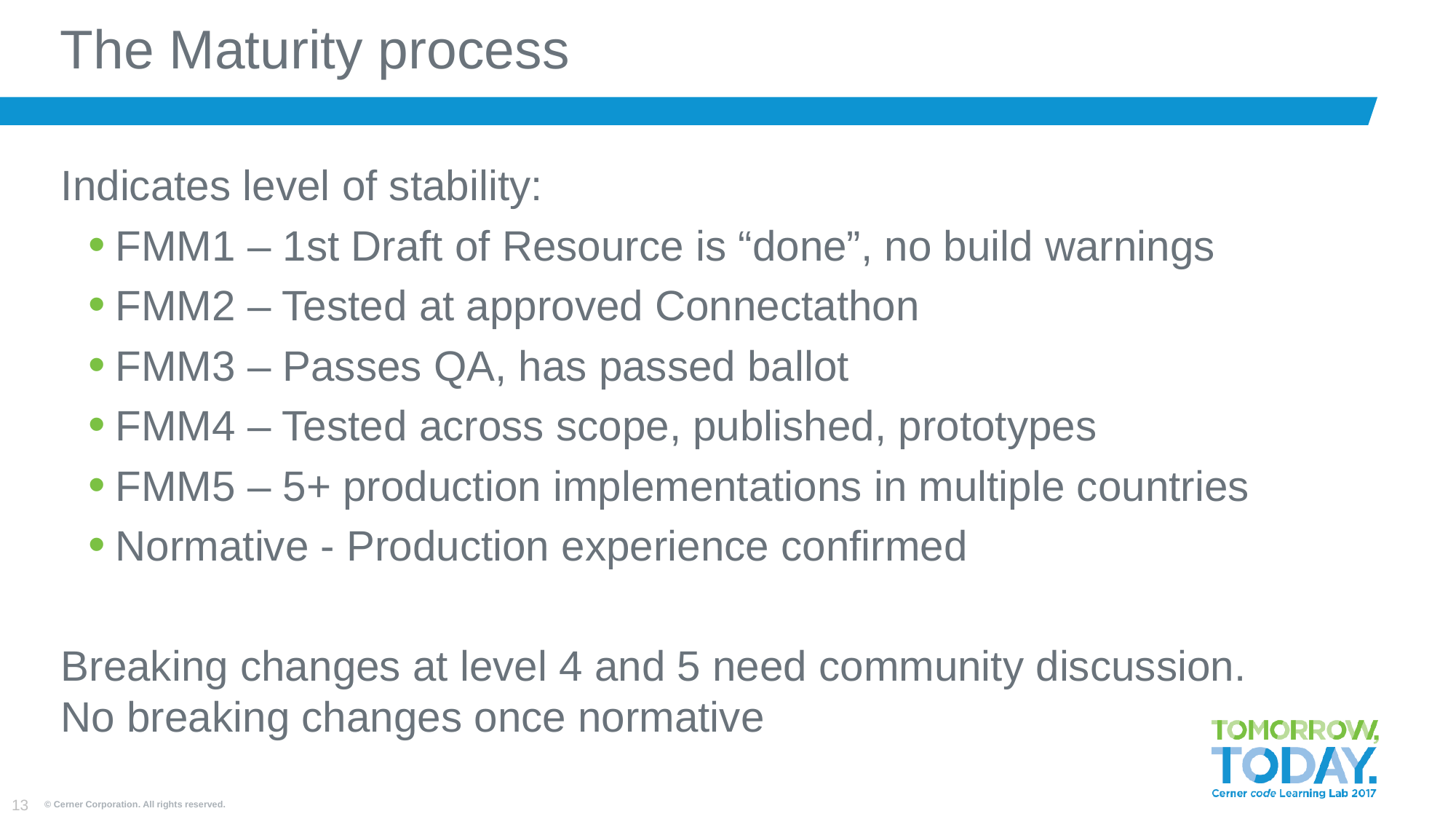

# The Maturity process
Indicates level of stability:
FMM1 – 1st Draft of Resource is “done”, no build warnings
FMM2 – Tested at approved Connectathon
FMM3 – Passes QA, has passed ballot
FMM4 – Tested across scope, published, prototypes
FMM5 – 5+ production implementations in multiple countries
Normative - Production experience confirmed

Breaking changes at level 4 and 5 need community discussion. No breaking changes once normative